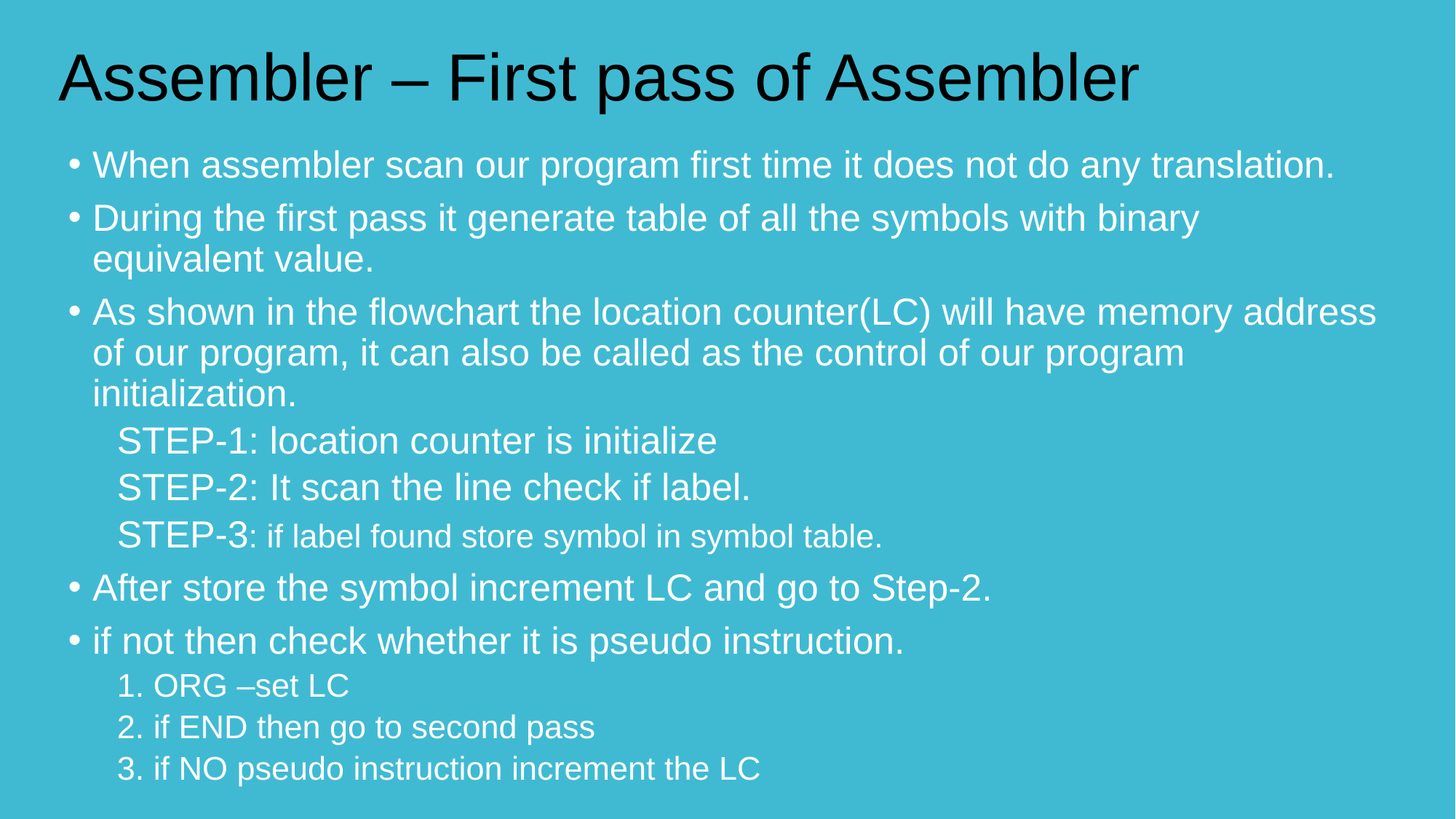

# Assembler – First pass of Assembler
When assembler scan our program first time it does not do any translation.
During the first pass it generate table of all the symbols with binary equivalent value.
As shown in the flowchart the location counter(LC) will have memory address of our program, it can also be called as the control of our program initialization.
STEP-1: location counter is initialize
STEP-2: It scan the line check if label.
STEP-3: if label found store symbol in symbol table.
After store the symbol increment LC and go to Step-2.
if not then check whether it is pseudo instruction.
1. ORG –set LC
2. if END then go to second pass
3. if NO pseudo instruction increment the LC